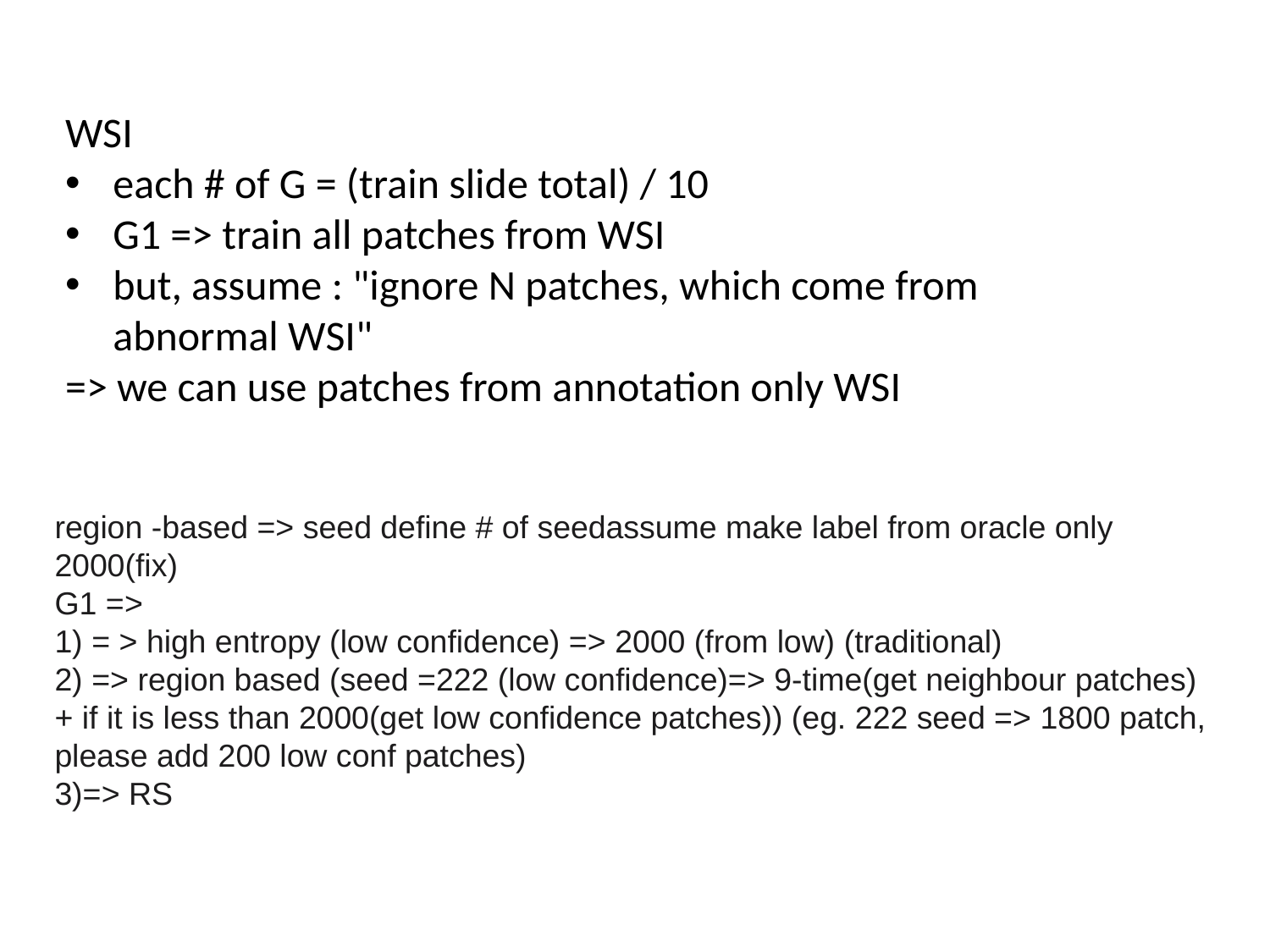

WSI
each # of G = (train slide total) / 10
G1 => train all patches from WSI
but, assume : "ignore N patches, which come from abnormal WSI"
=> we can use patches from annotation only WSI
region -based => seed define # of seedassume make label from oracle only 2000(fix)
G1 =>
1) = > high entropy (low confidence) => 2000 (from low) (traditional)
2) => region based (seed =222 (low confidence)=> 9-time(get neighbour patches) + if it is less than 2000(get low confidence patches)) (eg. 222 seed => 1800 patch, please add 200 low conf patches)
3)=> RS